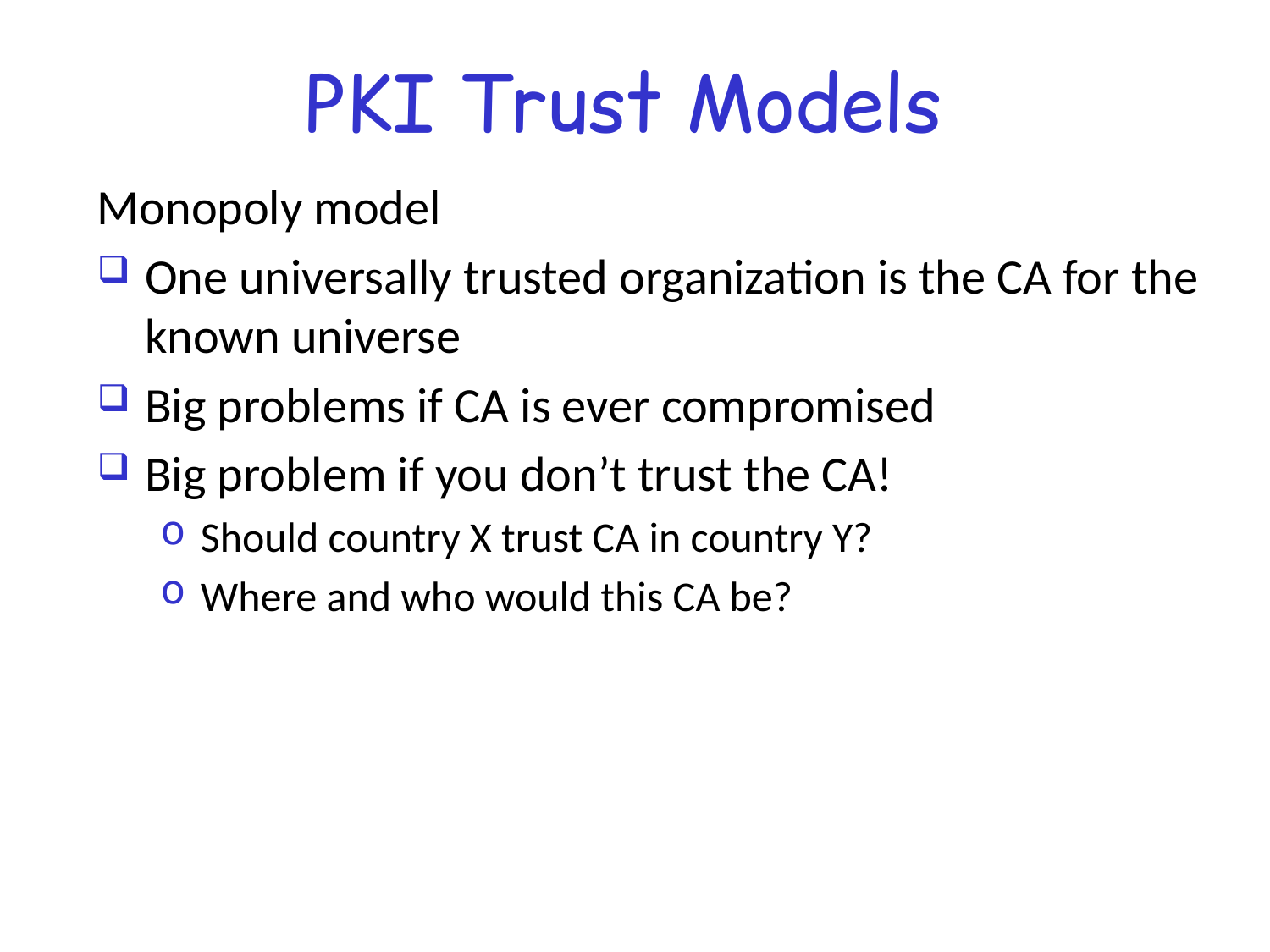

# PKI Trust Models
Monopoly model
One universally trusted organization is the CA for the known universe
Big problems if CA is ever compromised
Big problem if you don’t trust the CA!
Should country X trust CA in country Y?
Where and who would this CA be?